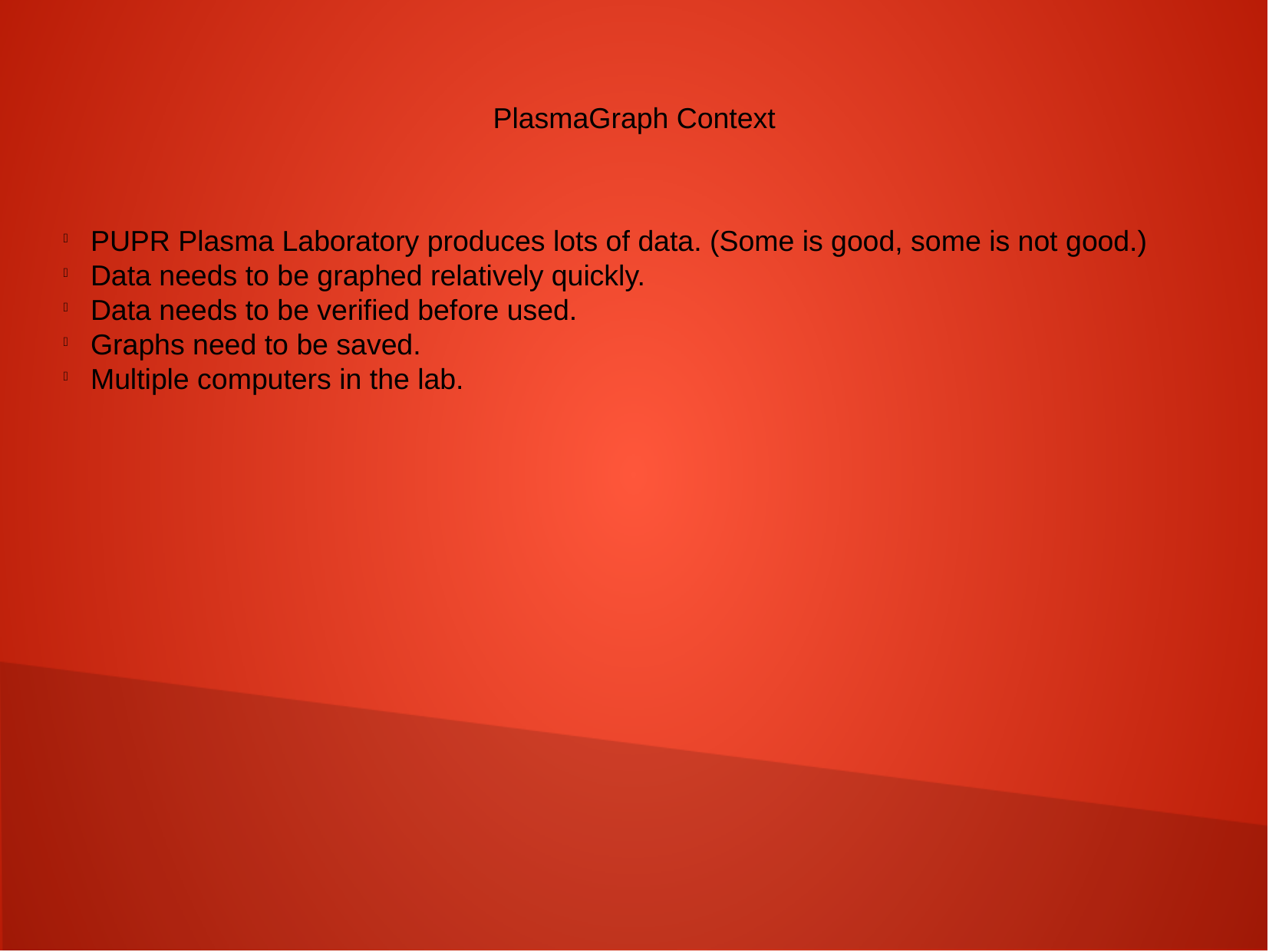

PlasmaGraph Context
PUPR Plasma Laboratory produces lots of data. (Some is good, some is not good.)
Data needs to be graphed relatively quickly.
Data needs to be verified before used.
Graphs need to be saved.
Multiple computers in the lab.